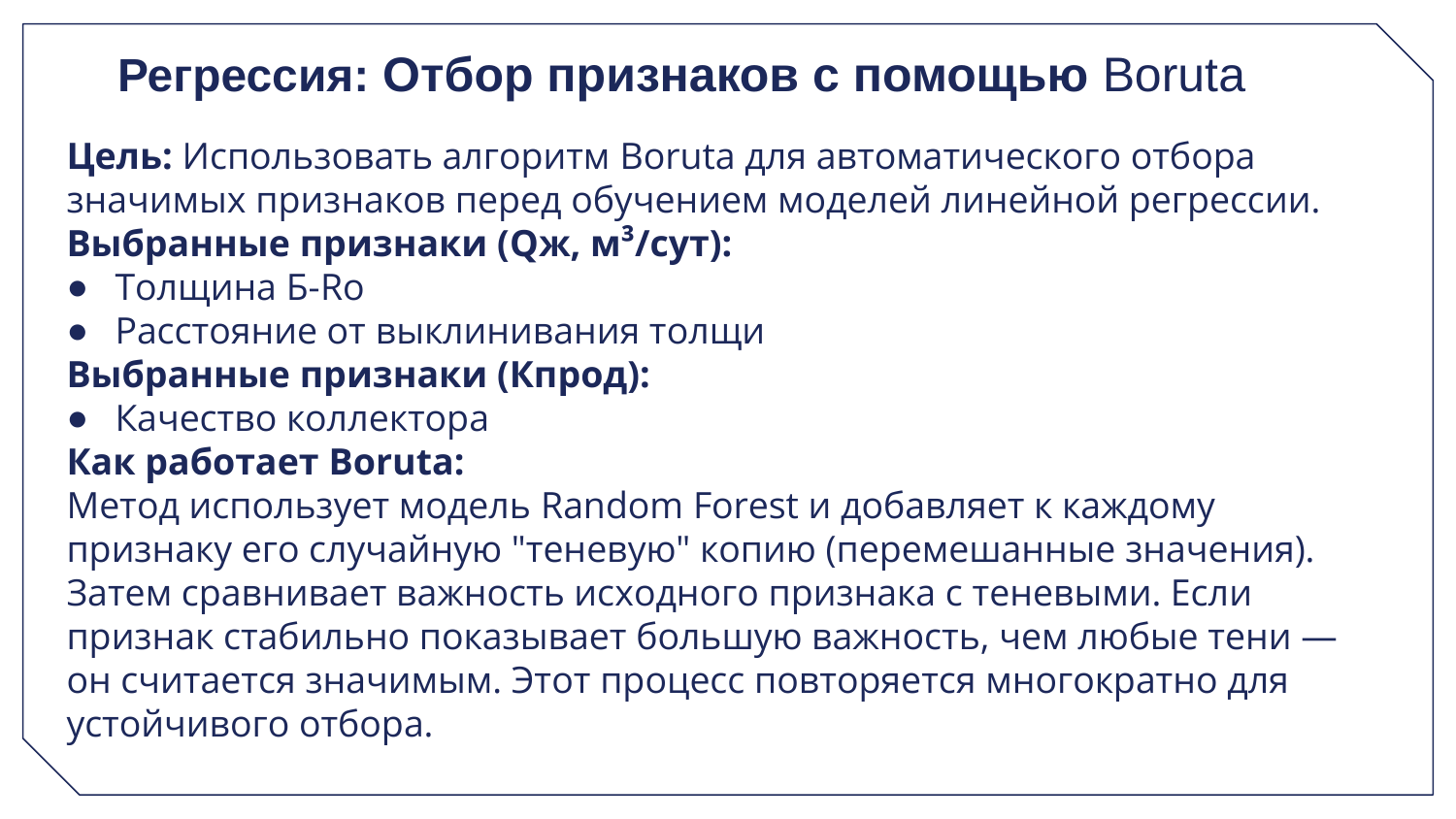

# Регрессия: Отбор признаков с помощью Boruta
Цель: Использовать алгоритм Boruta для автоматического отбора значимых признаков перед обучением моделей линейной регрессии.
Выбранные признаки (Qж, м³/сут):
Толщина Б-Ro
Расстояние от выклинивания толщи
Выбранные признаки (Кпрод):
Качество коллектора
Как работает Boruta:
Метод использует модель Random Forest и добавляет к каждому признаку его случайную "теневую" копию (перемешанные значения). Затем сравнивает важность исходного признака с теневыми. Если признак стабильно показывает большую важность, чем любые тени — он считается значимым. Этот процесс повторяется многократно для устойчивого отбора.